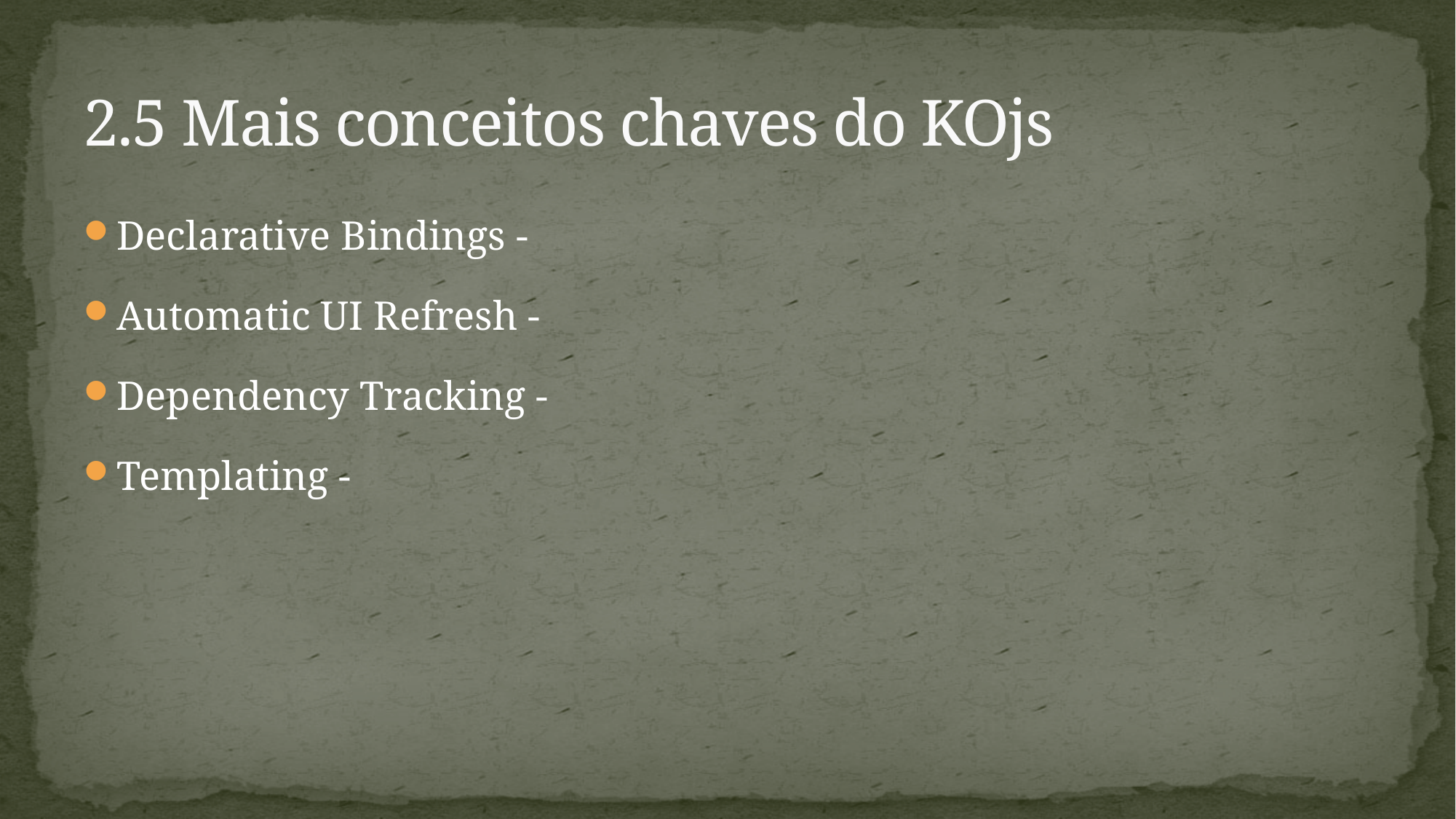

# 2.5 Mais conceitos chaves do KOjs
Declarative Bindings -
Automatic UI Refresh -
Dependency Tracking -
Templating -